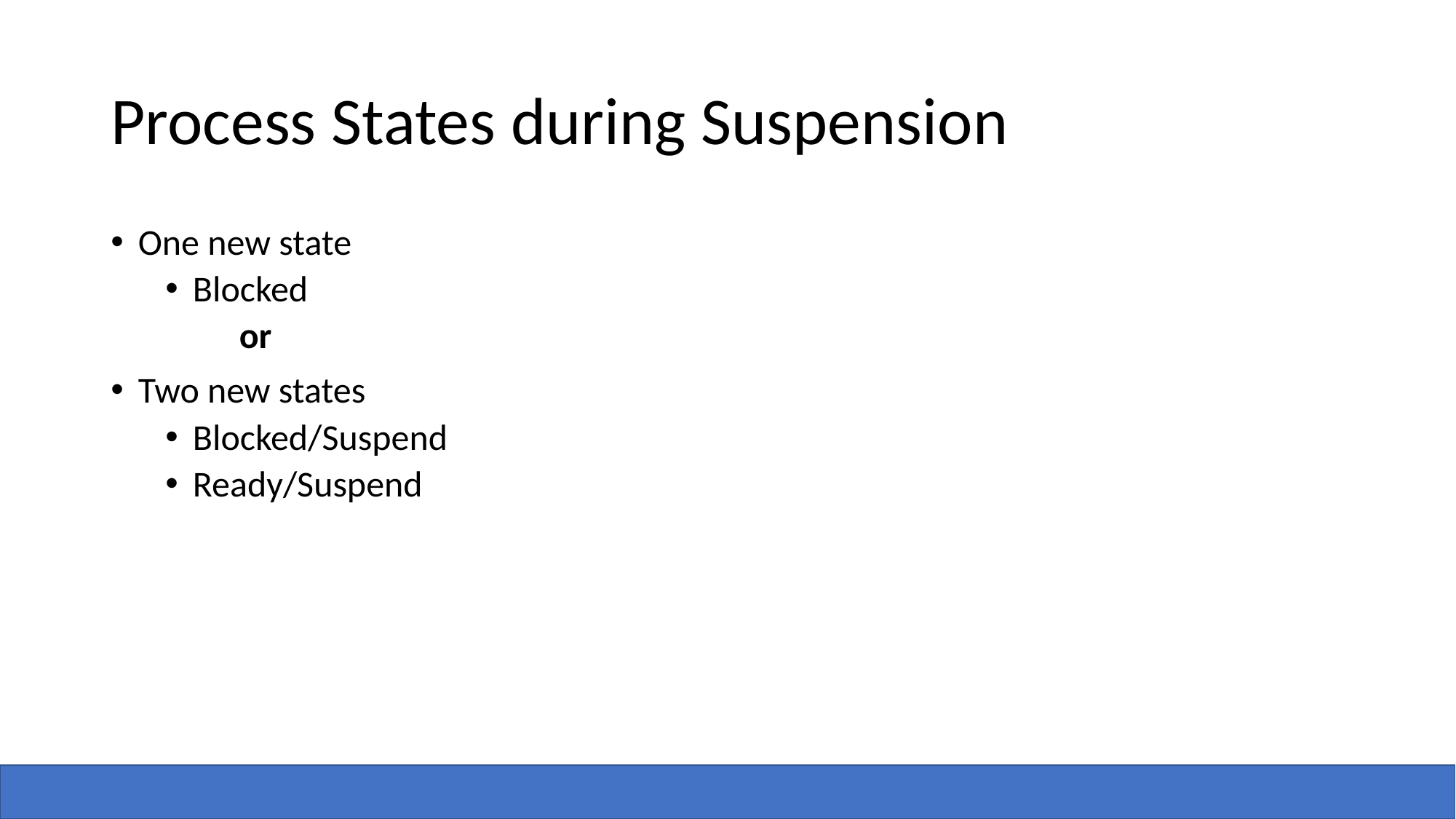

# Process States during Suspension
One new state
Blocked
         or
Two new states
Blocked/Suspend
Ready/Suspend